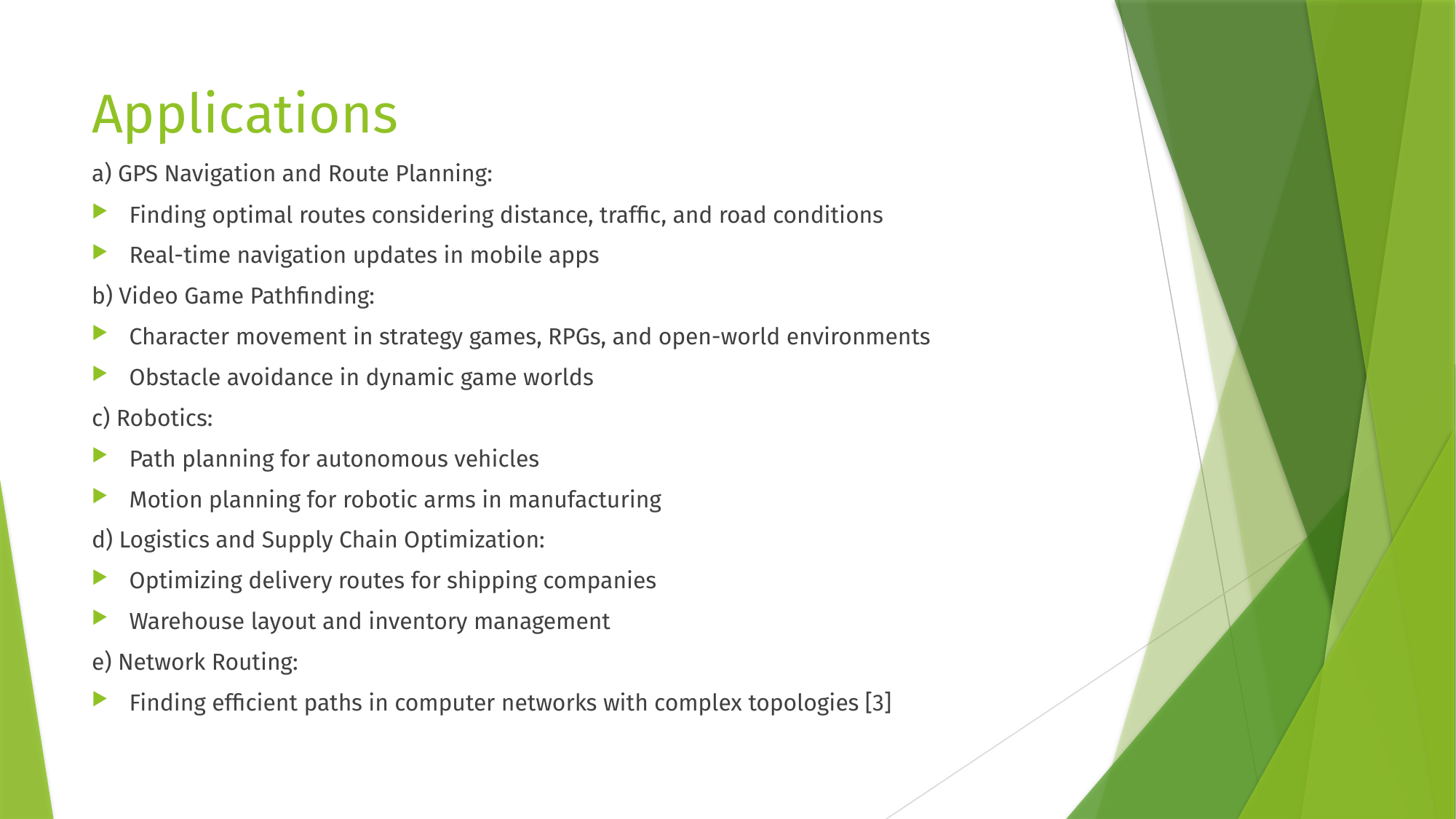

# Applications
a) GPS Navigation and Route Planning:
Finding optimal routes considering distance, traffic, and road conditions
Real-time navigation updates in mobile apps
b) Video Game Pathfinding:
Character movement in strategy games, RPGs, and open-world environments
Obstacle avoidance in dynamic game worlds
c) Robotics:
Path planning for autonomous vehicles
Motion planning for robotic arms in manufacturing
d) Logistics and Supply Chain Optimization:
Optimizing delivery routes for shipping companies
Warehouse layout and inventory management
e) Network Routing:
Finding efficient paths in computer networks with complex topologies [3]